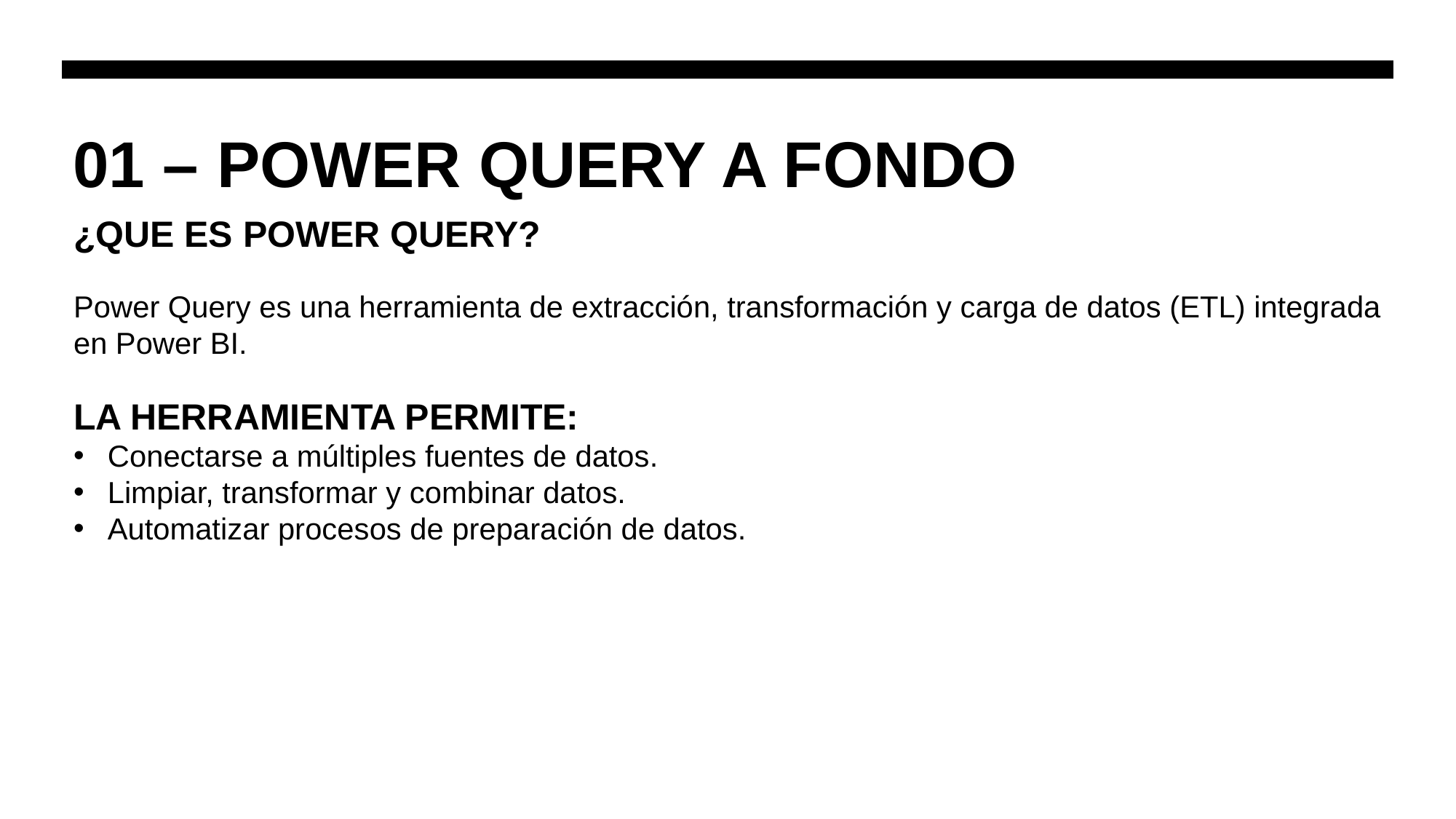

# 01 – POWER QUERY A FONDO

¿QUE ES POWER QUERY?

Power Query es una herramienta de extracción, transformación y carga de datos (ETL) integrada en Power BI.

LA HERRAMIENTA PERMITE:
Conectarse a múltiples fuentes de datos.
Limpiar, transformar y combinar datos.
Automatizar procesos de preparación de datos.